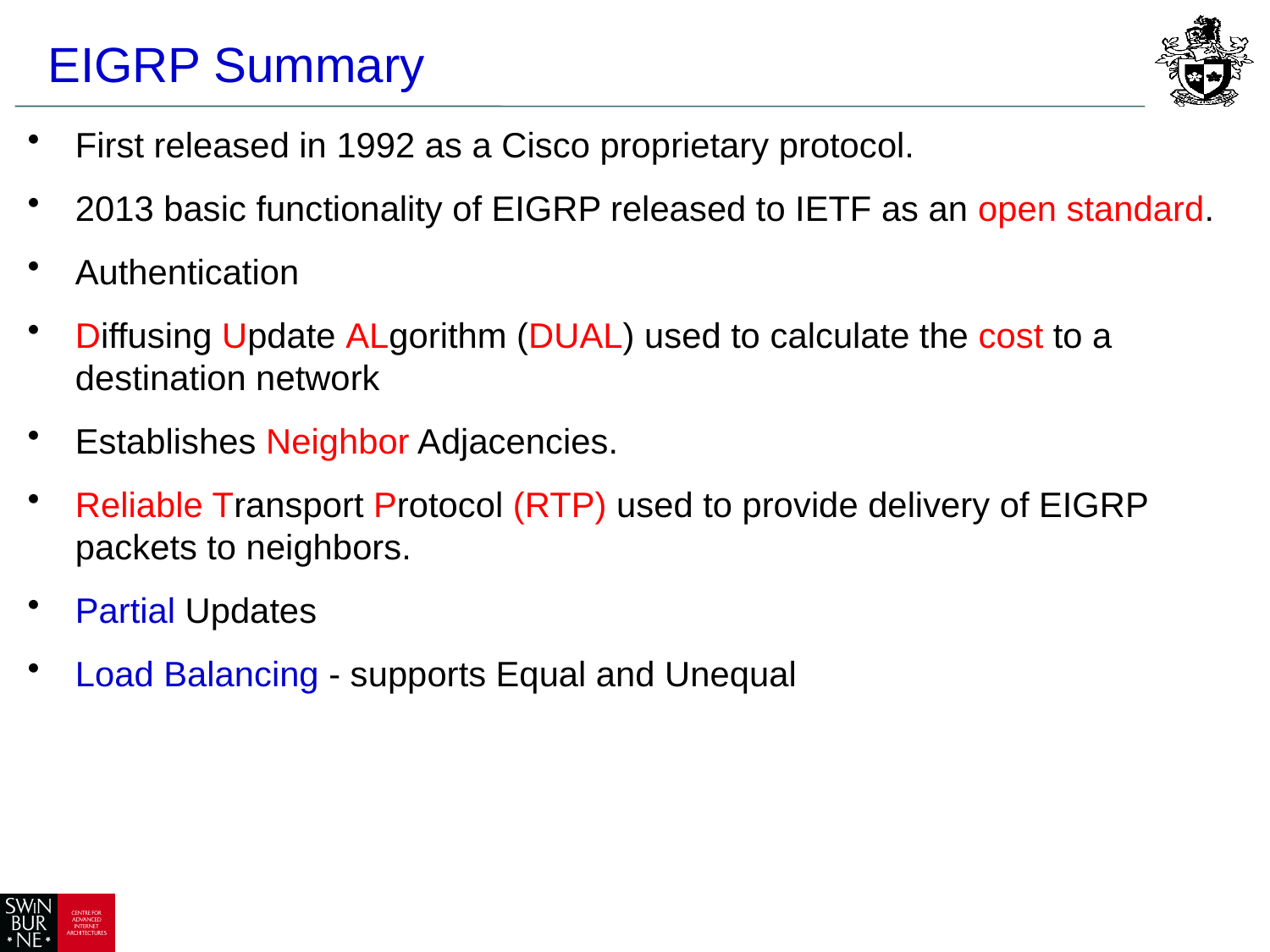

# EIGRP Summary
First released in 1992 as a Cisco proprietary protocol.
2013 basic functionality of EIGRP released to IETF as an open standard.
Authentication
Diffusing Update ALgorithm (DUAL) used to calculate the cost to a destination network
Establishes Neighbor Adjacencies.
Reliable Transport Protocol (RTP) used to provide delivery of EIGRP packets to neighbors.
Partial Updates
Load Balancing - supports Equal and Unequal